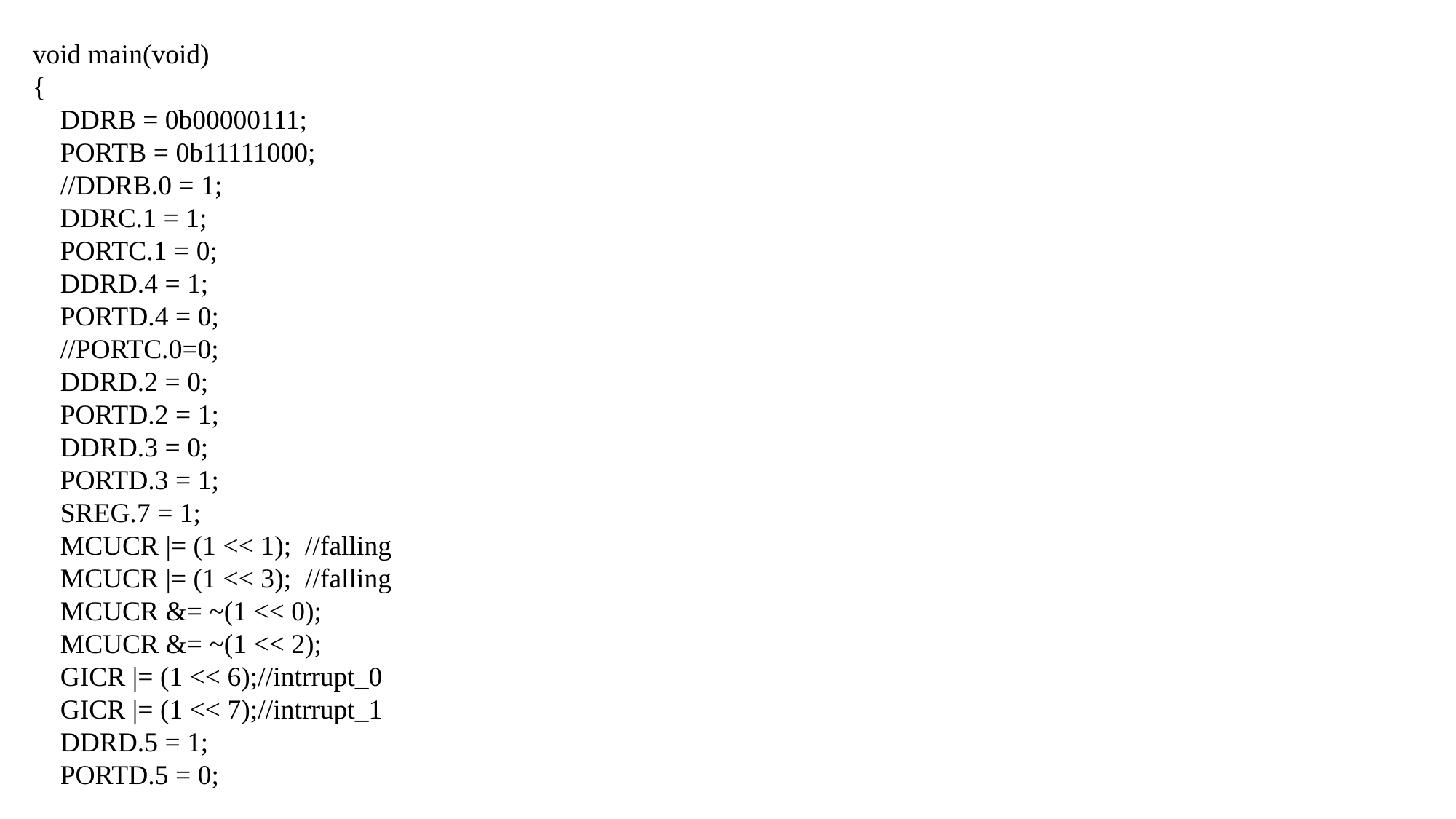

void main(void)
{
    DDRB = 0b00000111;
    PORTB = 0b11111000;
    //DDRB.0 = 1;
    DDRC.1 = 1;
    PORTC.1 = 0;
    DDRD.4 = 1;
    PORTD.4 = 0;
    //PORTC.0=0;
    DDRD.2 = 0;
    PORTD.2 = 1;
    DDRD.3 = 0;
    PORTD.3 = 1;
    SREG.7 = 1;
    MCUCR |= (1 << 1);  //falling
    MCUCR |= (1 << 3);  //falling
    MCUCR &= ~(1 << 0);
    MCUCR &= ~(1 << 2);
    GICR |= (1 << 6);//intrrupt_0
    GICR |= (1 << 7);//intrrupt_1
    DDRD.5 = 1;
    PORTD.5 = 0;